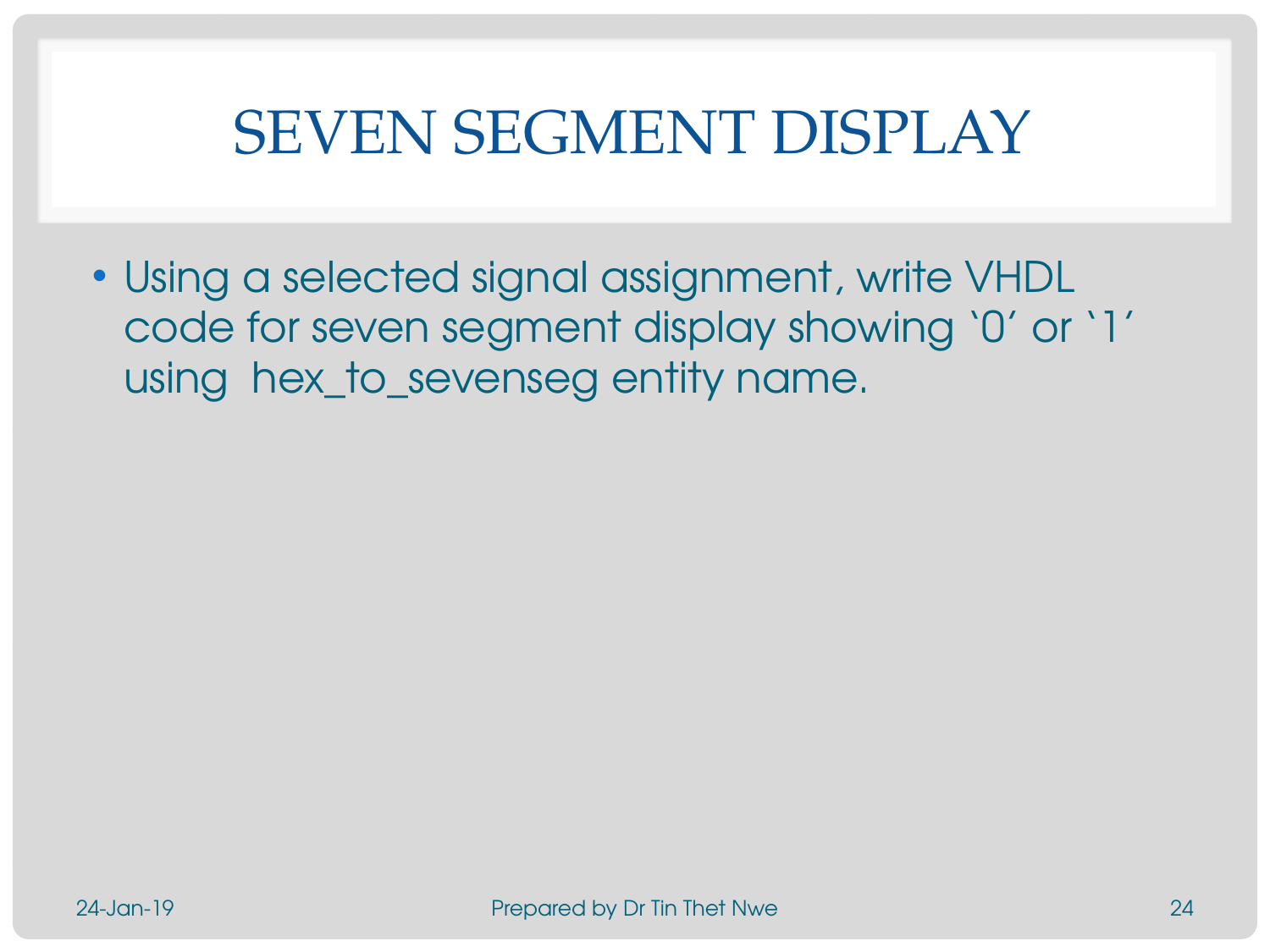

# Seven segment display
Using a selected signal assignment, write VHDL code for seven segment display showing ‘0’ or ‘1’ using  hex_to_sevenseg entity name.

24-Jan-19
Prepared by Dr Tin Thet Nwe
24